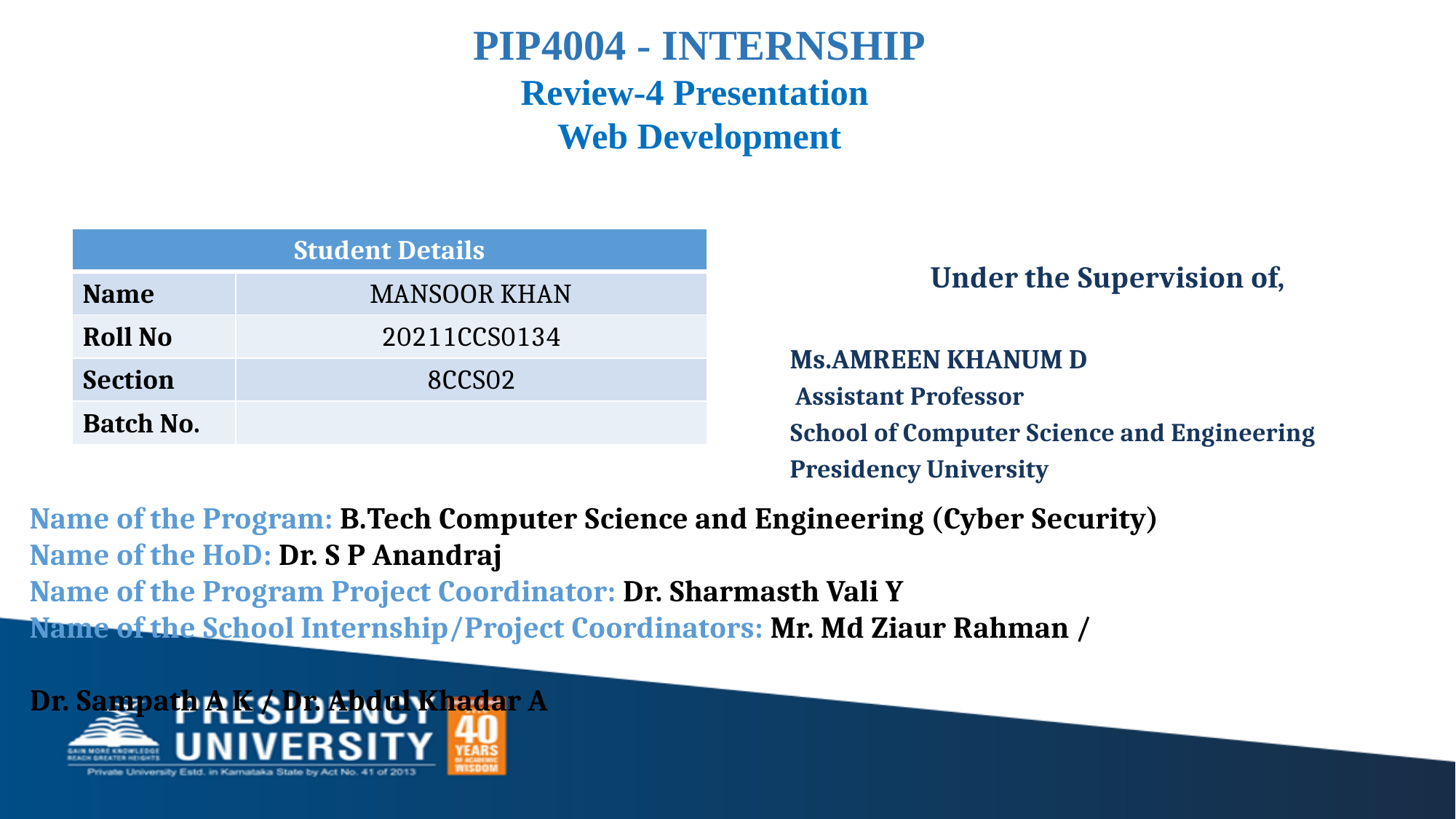

PIP4004 - INTERNSHIP
Review-4 Presentation
Web Development
| Student Details |  |
| --- | --- |
| Name | MANSOOR KHAN |
| Roll No | 20211CCS0134 |
| Section | 8CCS02 |
| Batch No. |  |
Under the Supervision of,

Ms.AMREEN KHANUM D
 Assistant Professor
School of Computer Science and Engineering
Presidency University

Name of the Program: B.Tech Computer Science and Engineering (Cyber Security)
Name of the HoD: Dr. S P Anandraj
Name of the Program Project Coordinator: Dr. Sharmasth Vali Y
Name of the School Internship/Project Coordinators: Mr. Md Ziaur Rahman /
 													    Dr. Sampath A K / Dr. Abdul Khadar A